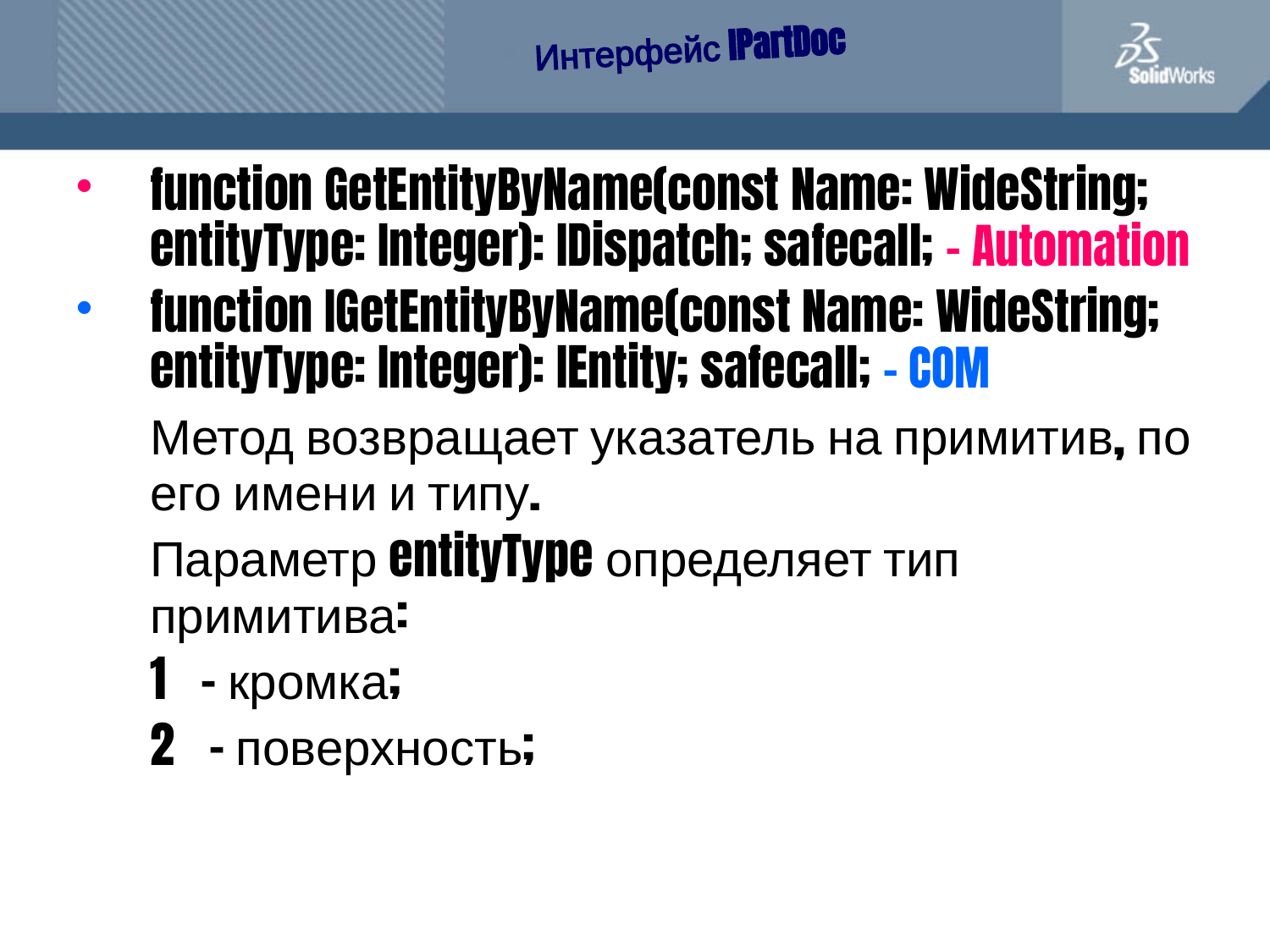

Интерфейс IPartDoc
function GetEntityByName(const Name: WideString; entityType: Integer): IDispatch; safecall; - Automation
function IGetEntityByName(const Name: WideString; entityType: Integer): IEntity; safecall; - COM
	Метод возвращает указатель на примитив, по его имени и типу.
	Параметр entityType определяет тип примитива:
	1   - кромка;
	2   - поверхность;